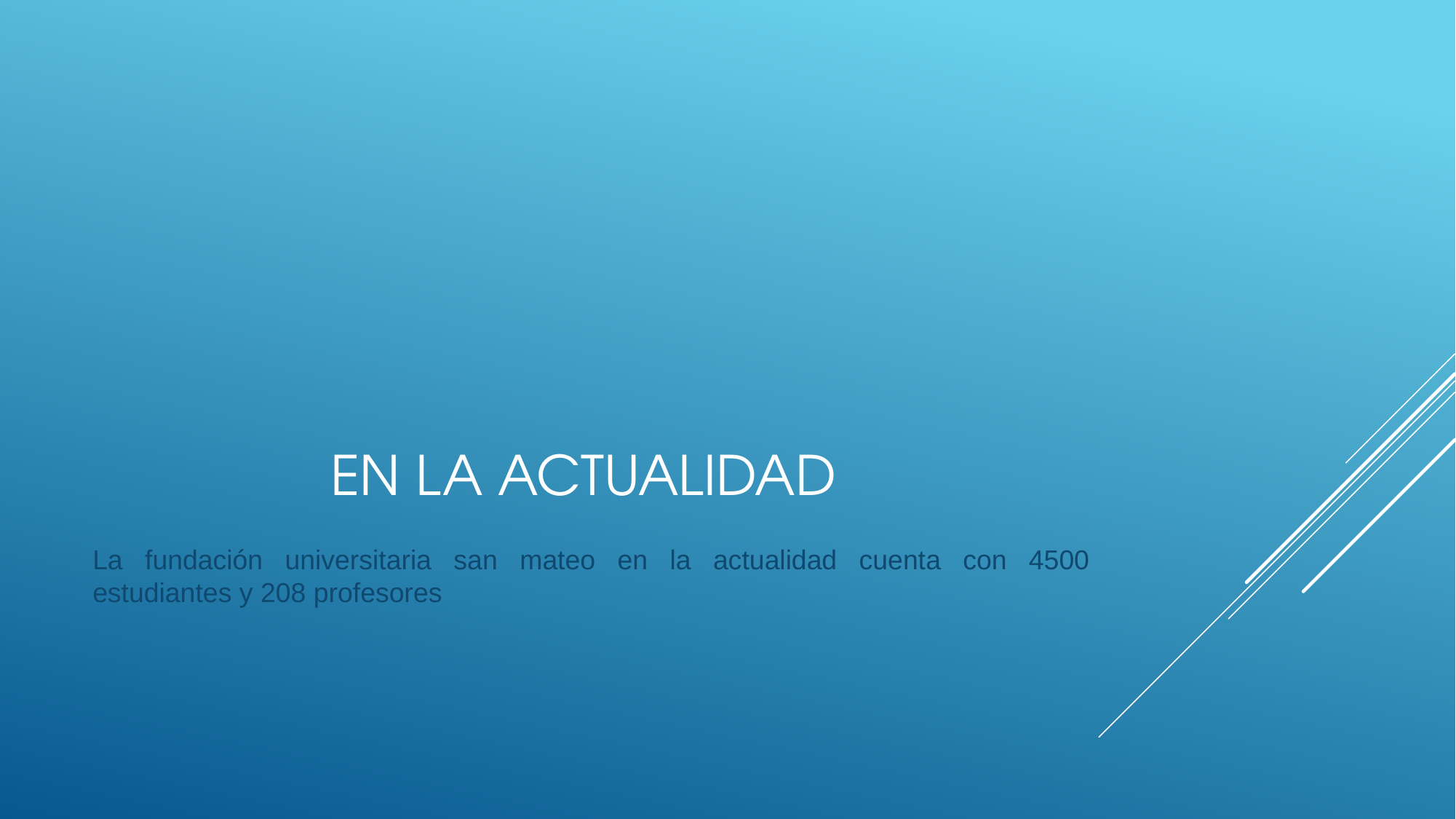

# En la actualidad
La fundación universitaria san mateo en la actualidad cuenta con 4500 estudiantes y 208 profesores